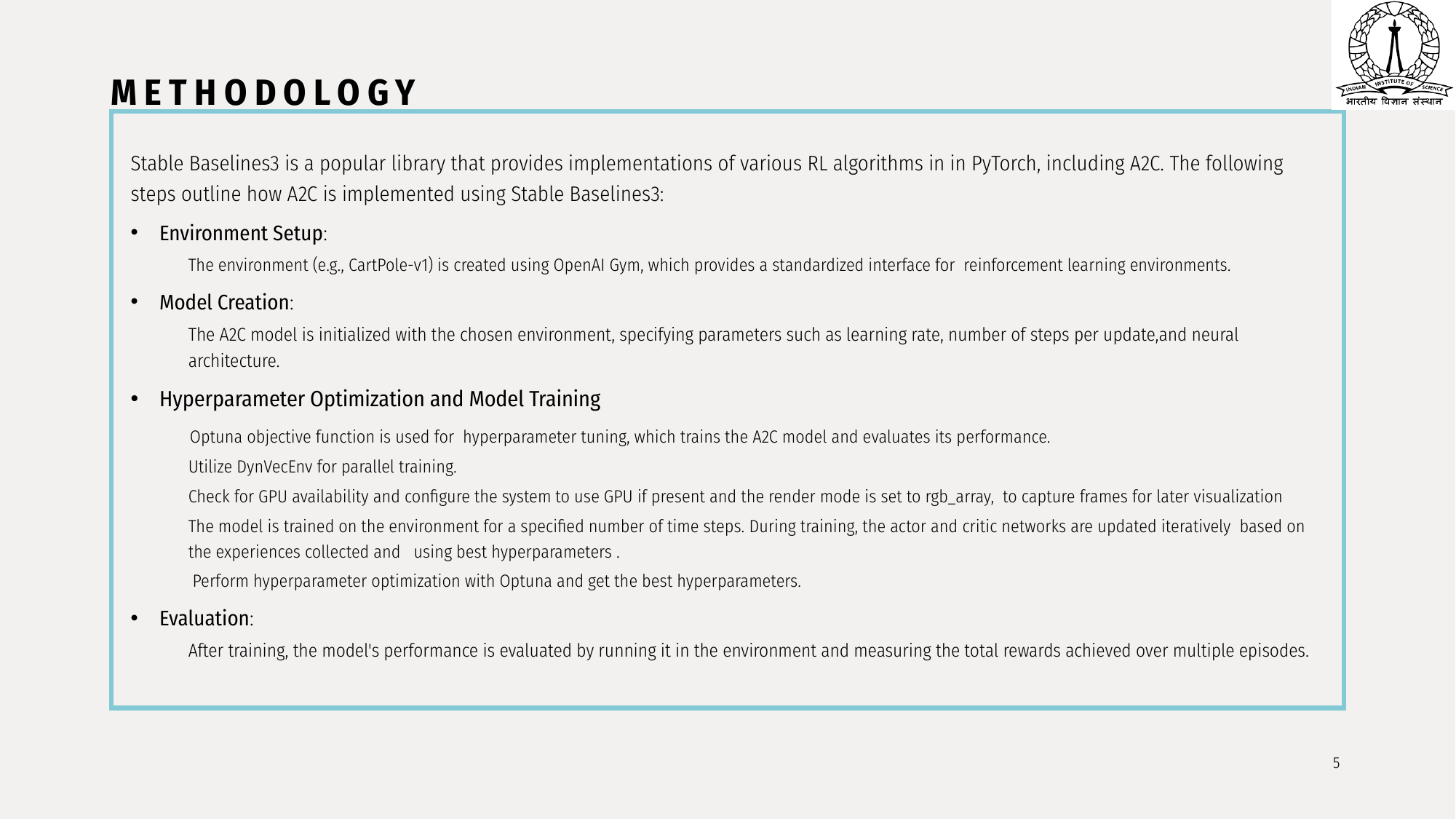

# Methodology

Stable Baselines3 is a popular library that provides implementations of various RL algorithms in in PyTorch, including A2C. The following steps outline how A2C is implemented using Stable Baselines3:
Environment Setup:
The environment (e.g., CartPole-v1) is created using OpenAI Gym, which provides a standardized interface for  reinforcement learning environments.
Model Creation:
The A2C model is initialized with the chosen environment, specifying parameters such as learning rate, number of steps per update,and neural architecture.
Hyperparameter Optimization and Model Training
             Optuna objective function is used for  hyperparameter tuning, which trains the A2C model and evaluates its performance.
Utilize DynVecEnv for parallel training.
Check for GPU availability and configure the system to use GPU if present and the render mode is set to rgb_array,  to capture frames for later visualization
The model is trained on the environment for a specified number of time steps. During training, the actor and critic networks are updated iteratively  based on  the experiences collected and   using best hyperparameters .
 Perform hyperparameter optimization with Optuna and get the best hyperparameters.
Evaluation:
After training, the model's performance is evaluated by running it in the environment and measuring the total rewards achieved over multiple episodes.

5